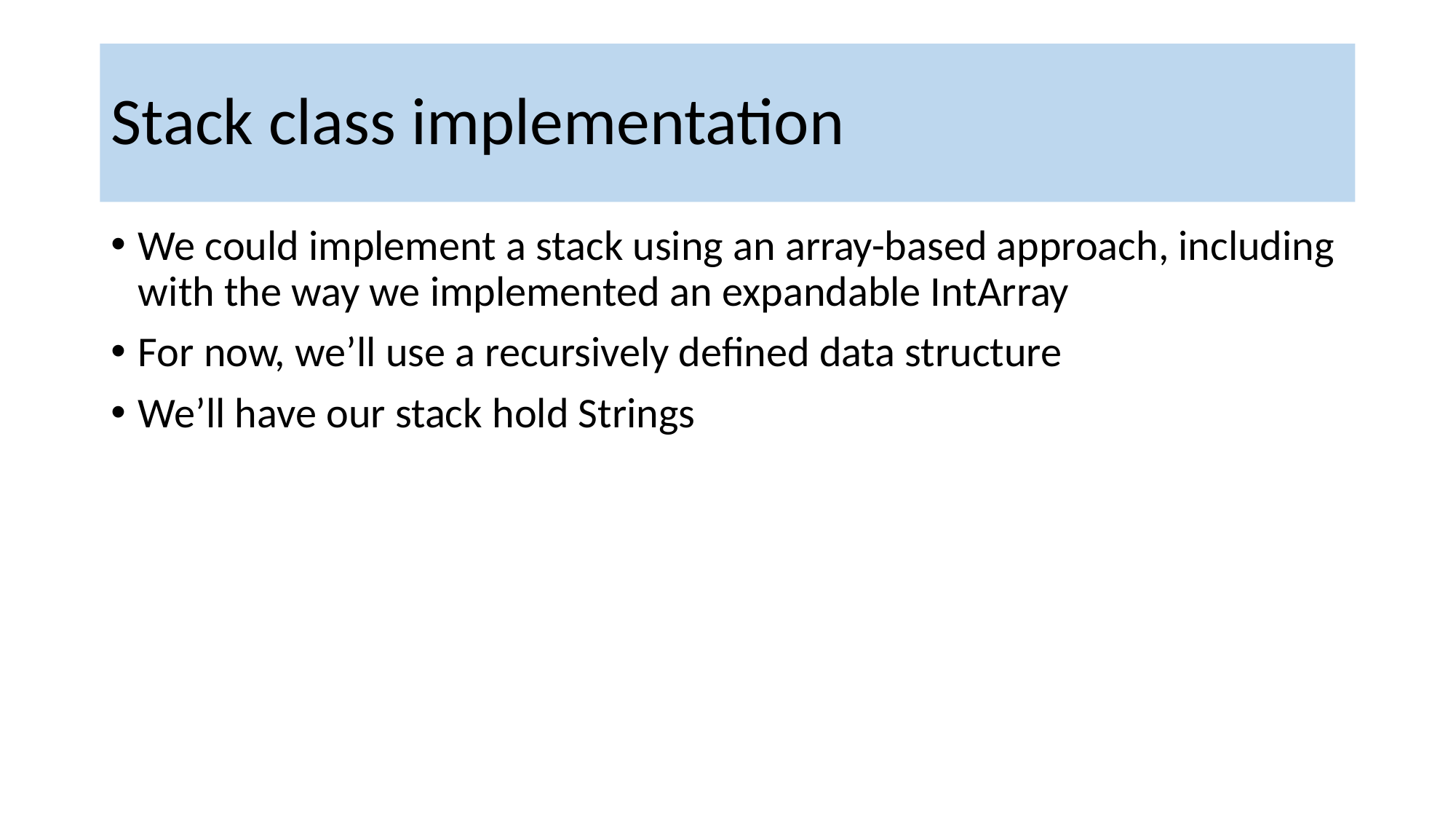

# Stack class implementation
We could implement a stack using an array-based approach, including with the way we implemented an expandable IntArray
For now, we’ll use a recursively defined data structure
We’ll have our stack hold Strings